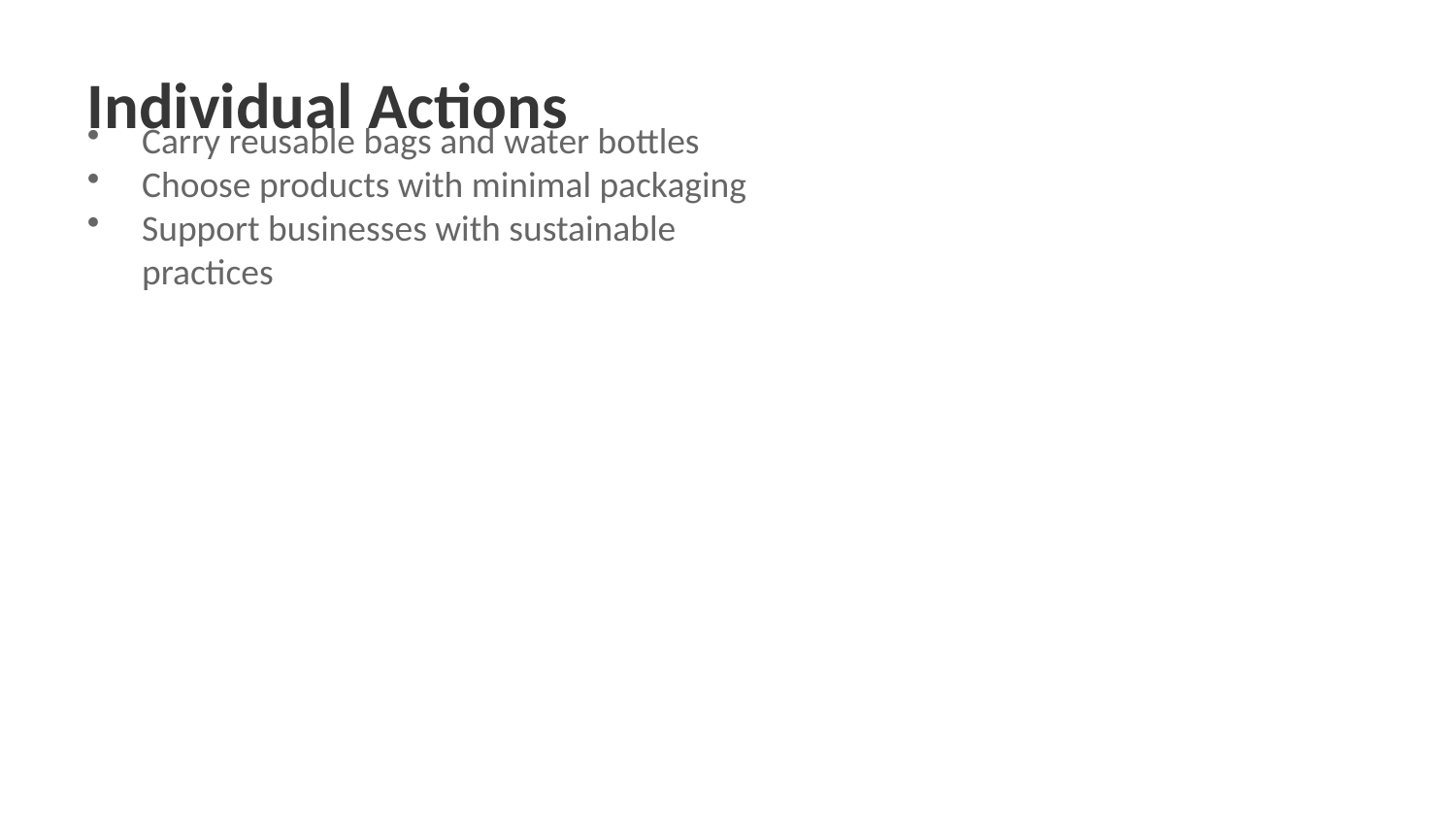

Individual Actions
Carry reusable bags and water bottles
Choose products with minimal packaging
Support businesses with sustainable practices